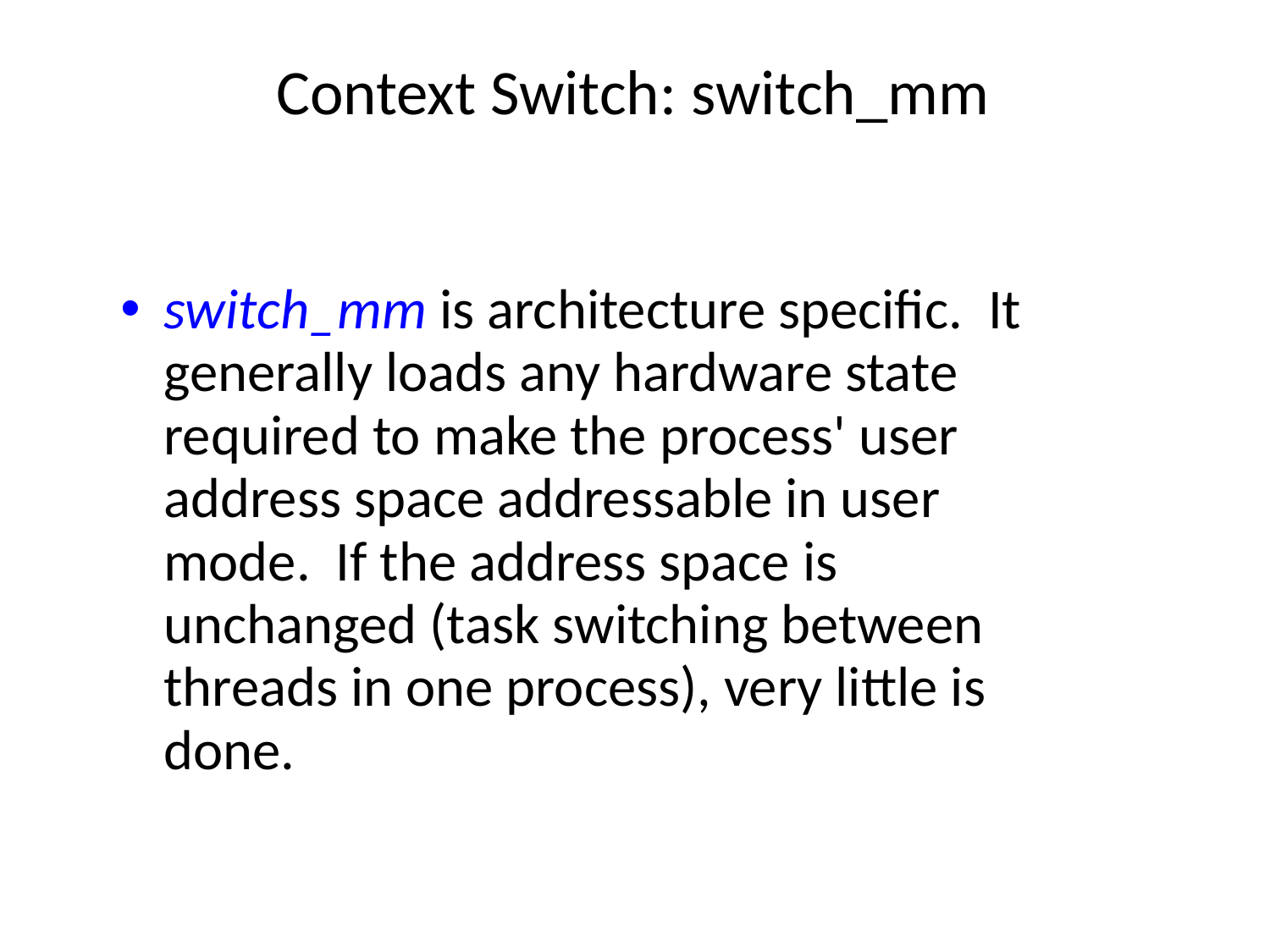

# Context Switch: switch_mm
switch_mm is architecture specific.  It generally loads any hardware state required to make the process' user address space addressable in user mode.  If the address space is unchanged (task switching between threads in one process), very little is done.